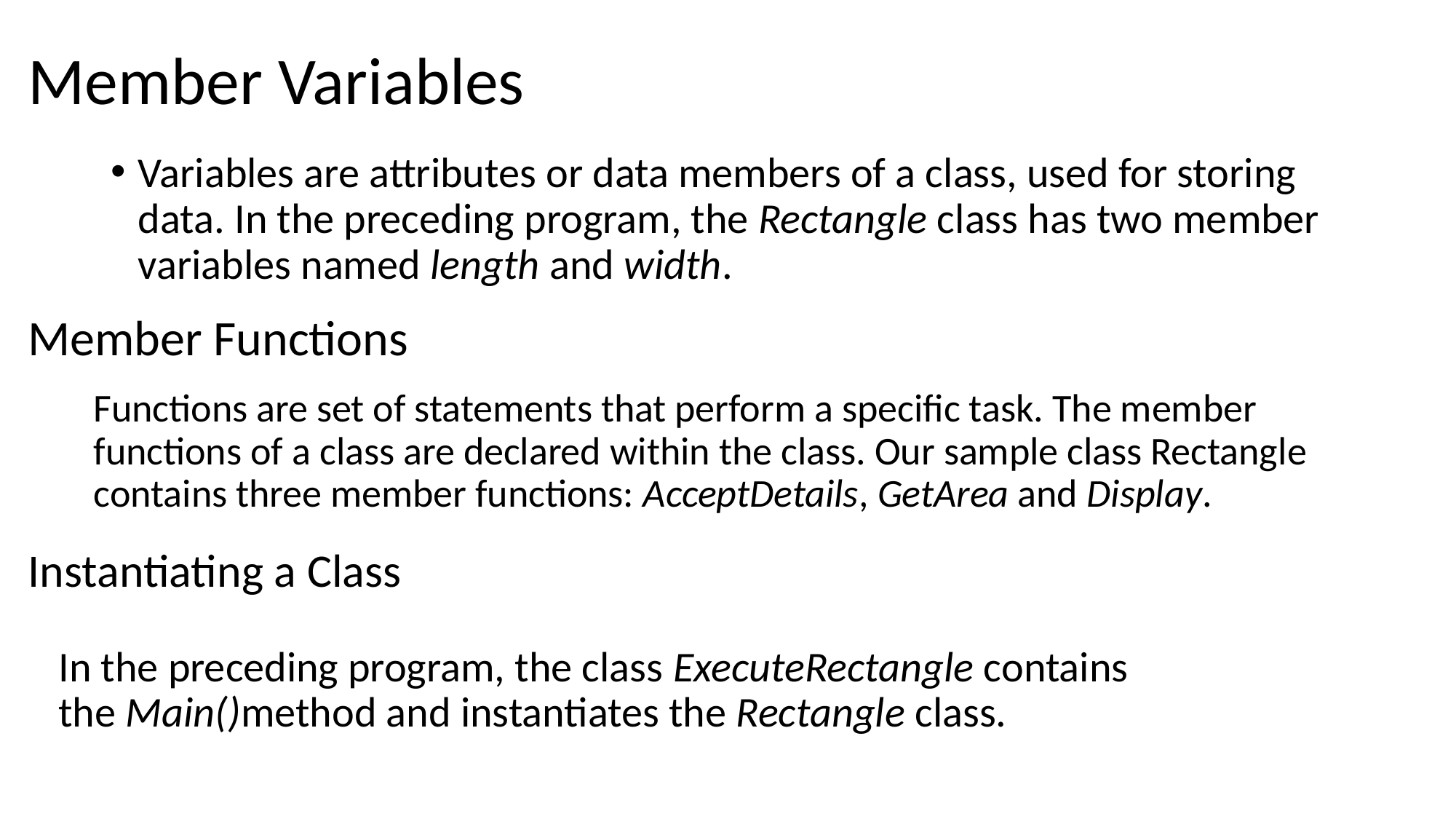

# Member Variables
Variables are attributes or data members of a class, used for storing data. In the preceding program, the Rectangle class has two member variables named length and width.
Member Functions

Functions are set of statements that perform a specific task. The member functions of a class are declared within the class. Our sample class Rectangle contains three member functions: AcceptDetails, GetArea and Display.
Instantiating a Class

In the preceding program, the class ExecuteRectangle contains the Main()method and instantiates the Rectangle class.